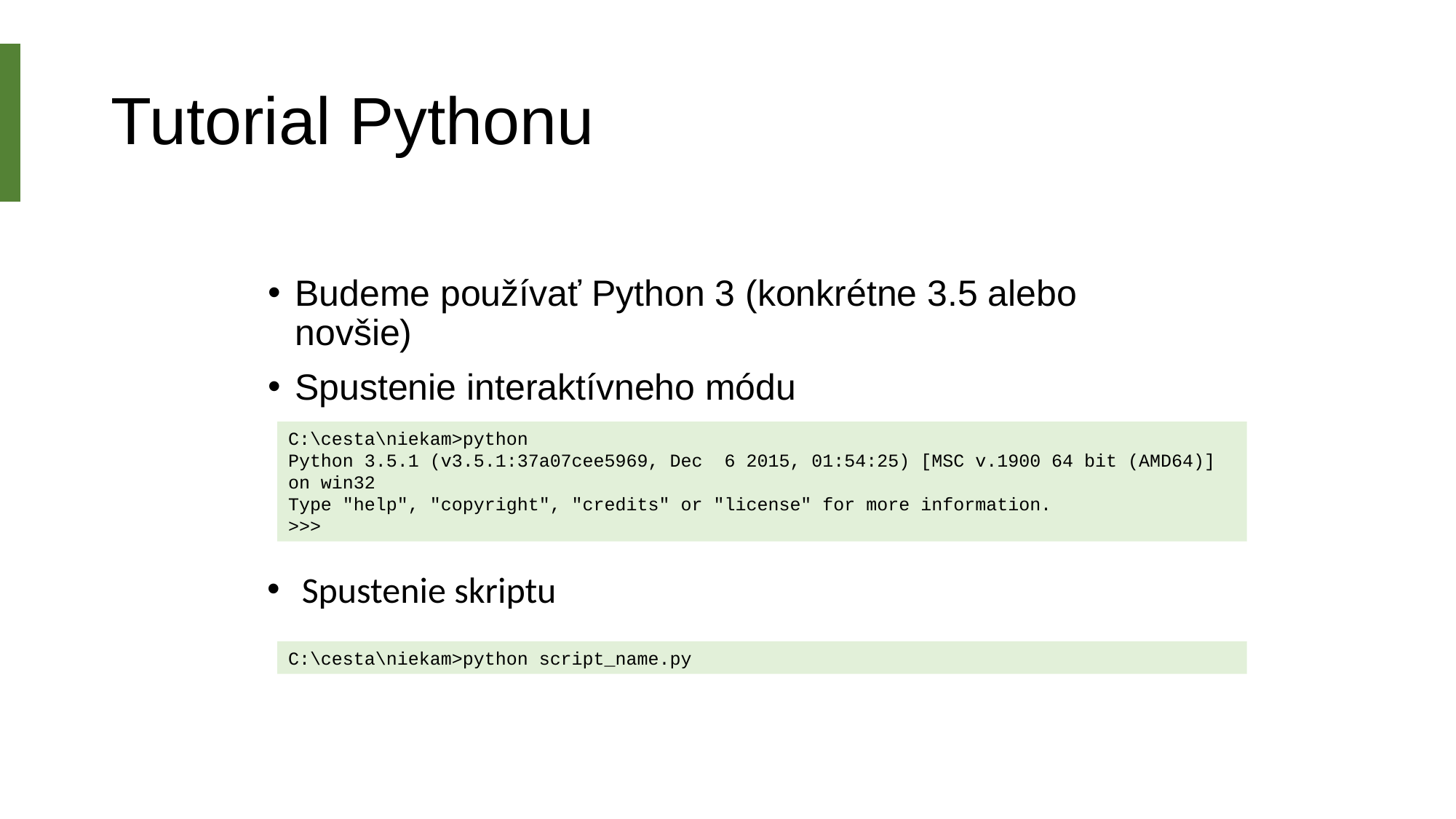

# Tutorial Pythonu
Budeme používať Python 3 (konkrétne 3.5 alebo novšie)
Spustenie interaktívneho módu
C:\cesta\niekam>python
Python 3.5.1 (v3.5.1:37a07cee5969, Dec  6 2015, 01:54:25) [MSC v.1900 64 bit (AMD64)] on win32
Type "help", "copyright", "credits" or "license" for more information.
>>>
Spustenie skriptu
C:\cesta\niekam>python script_name.py